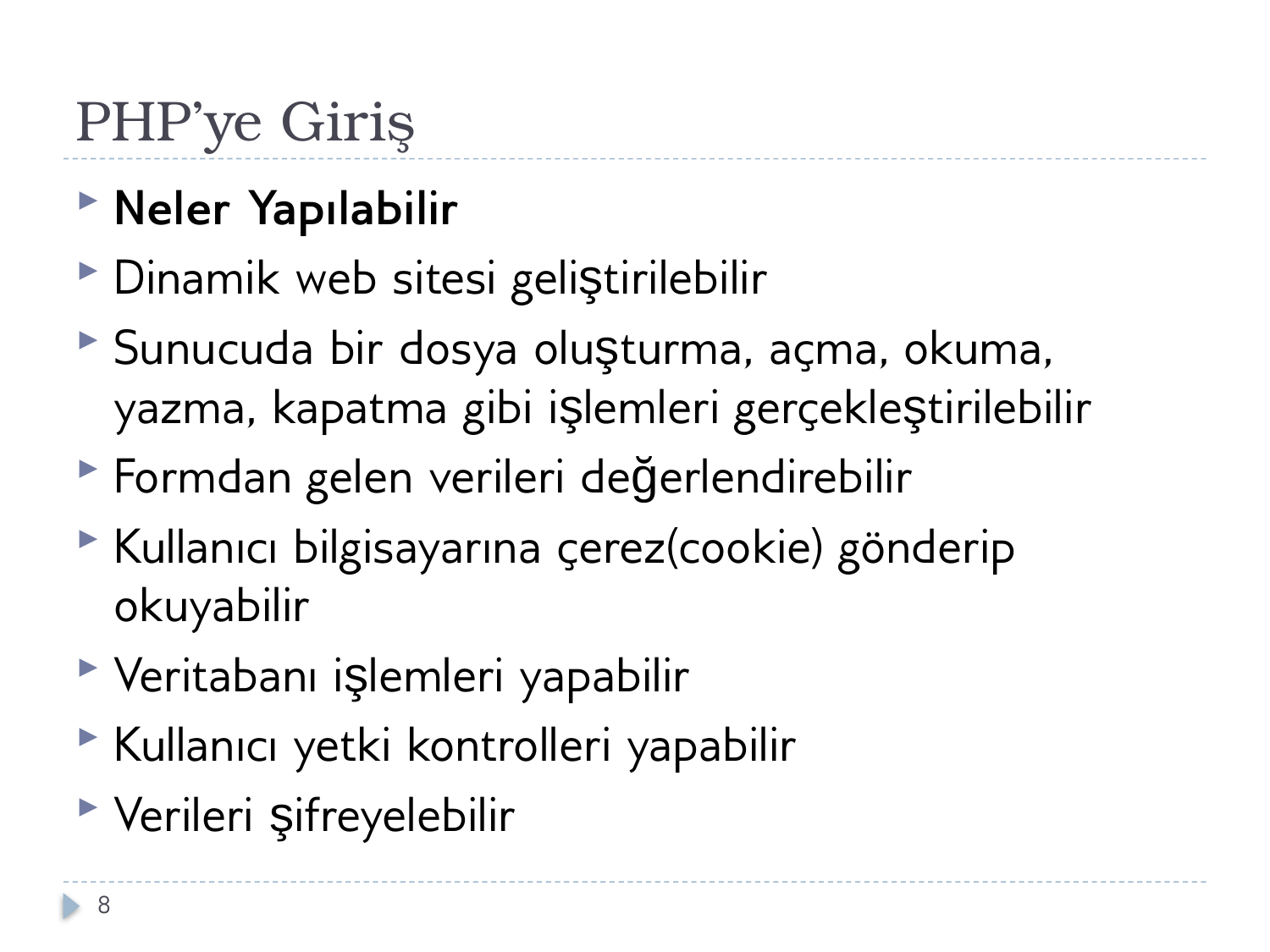

# PHP’ye Giriş
Neler Yapılabilir
Dinamik web sitesi geliştirilebilir
Sunucuda bir dosya oluşturma, açma, okuma, yazma, kapatma gibi işlemleri gerçekleştirilebilir
Formdan gelen verileri değerlendirebilir
Kullanıcı bilgisayarına çerez(cookie) gönderip okuyabilir
Veritabanı işlemleri yapabilir
Kullanıcı yetki kontrolleri yapabilir
Verileri şifreyelebilir
8